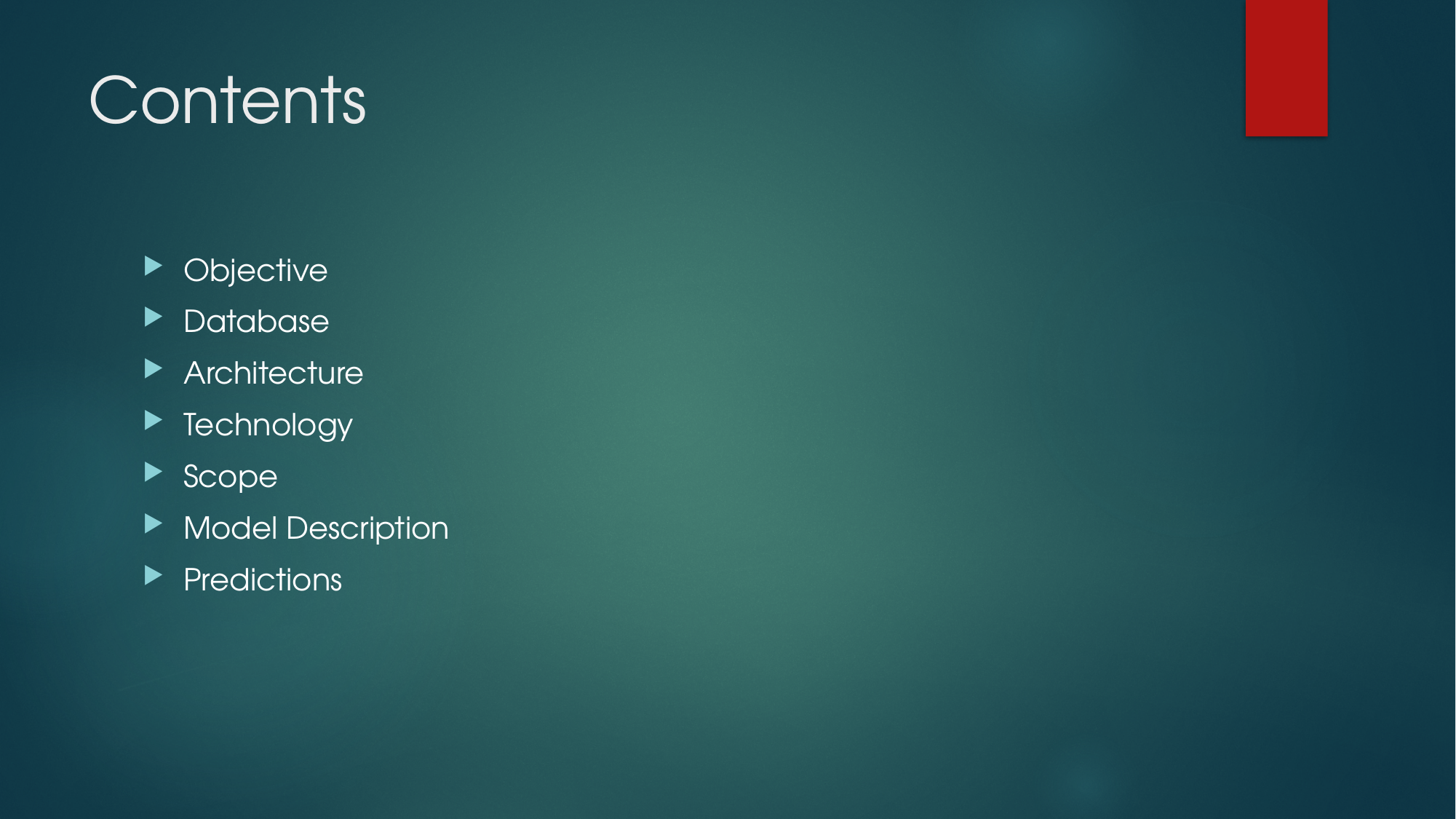

# Contents
Objective
Database
Architecture
Technology
Scope
Model Description
Predictions